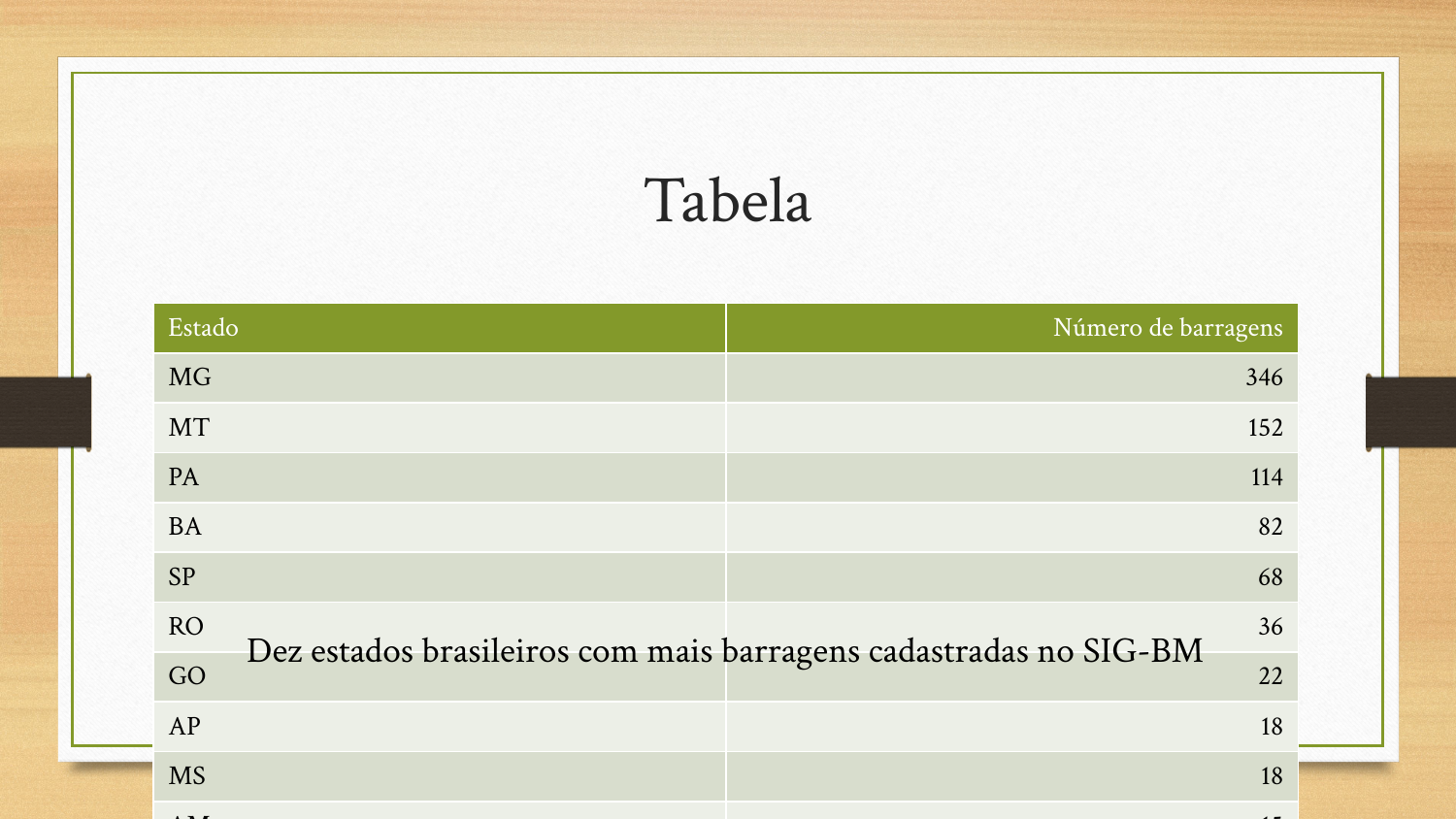

# Tabela
| Estado | Número de barragens |
| --- | --- |
| MG | 346 |
| MT | 152 |
| PA | 114 |
| BA | 82 |
| SP | 68 |
| RO | 36 |
| GO | 22 |
| AP | 18 |
| MS | 18 |
| AM | 15 |
Dez estados brasileiros com mais barragens cadastradas no SIG-BM